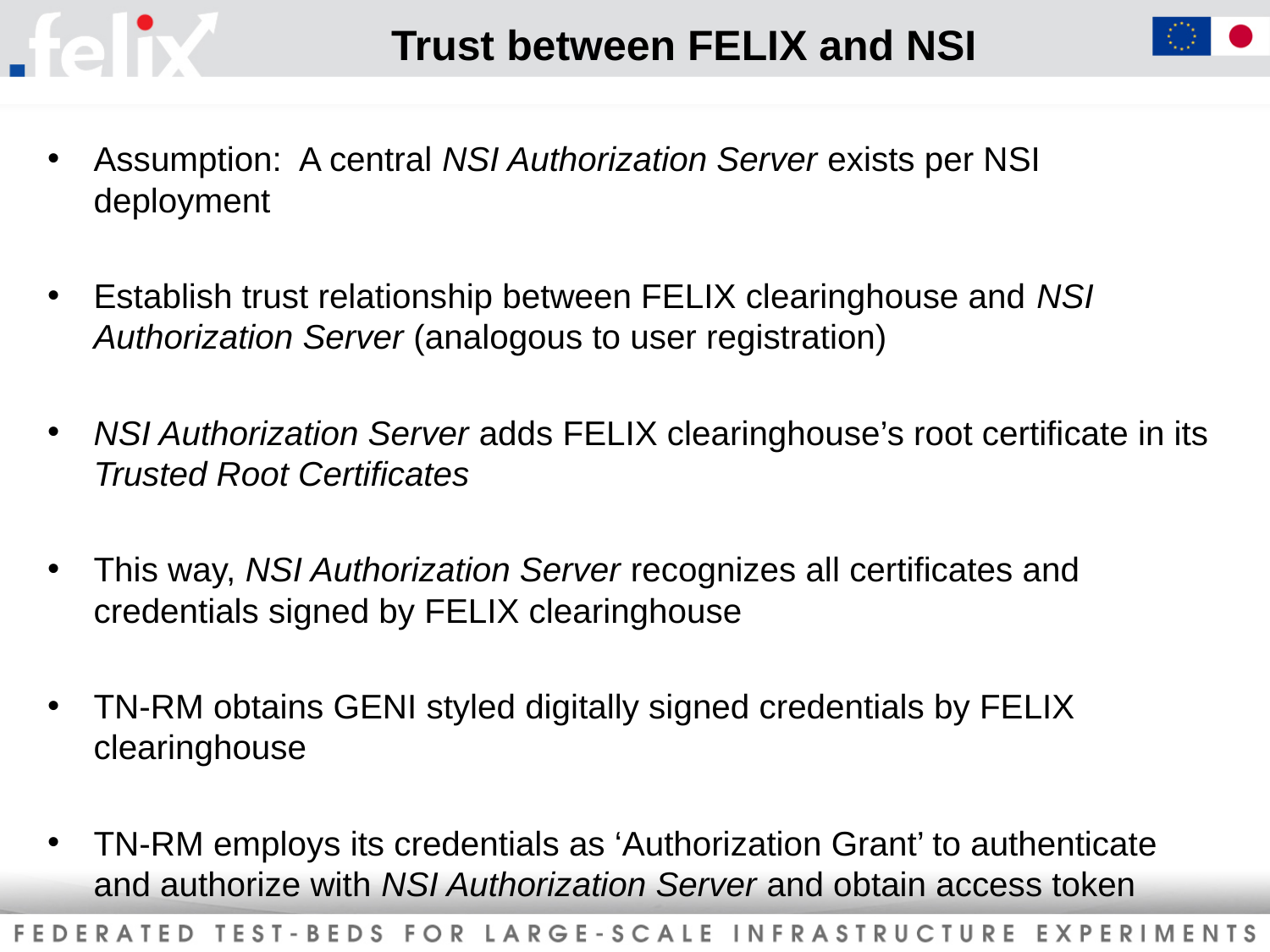

# Trust between FELIX and NSI
Assumption:  A central NSI Authorization Server exists per NSI deployment

Establish trust relationship between FELIX clearinghouse and NSI Authorization Server (analogous to user registration)

NSI Authorization Server adds FELIX clearinghouse’s root certificate in its Trusted Root Certificates

This way, NSI Authorization Server recognizes all certificates and credentials signed by FELIX clearinghouse

TN-RM obtains GENI styled digitally signed credentials by FELIX clearinghouse

TN-RM employs its credentials as ‘Authorization Grant’ to authenticate and authorize with NSI Authorization Server and obtain access token